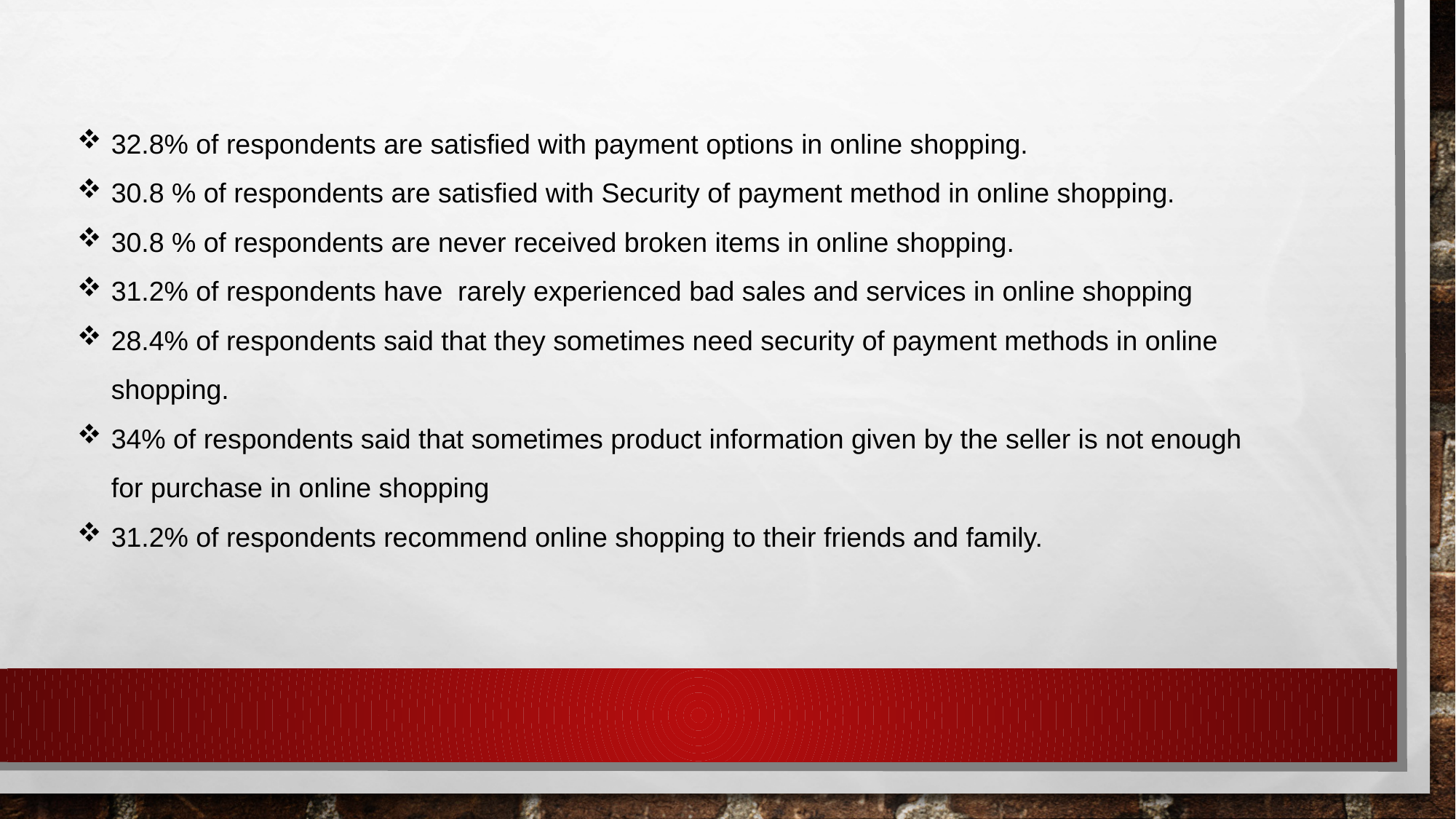

32.8% of respondents are satisfied with payment options in online shopping.
30.8 % of respondents are satisfied with Security of payment method in online shopping.
30.8 % of respondents are never received broken items in online shopping.
31.2% of respondents have  rarely experienced bad sales and services in online shopping
28.4% of respondents said that they sometimes need security of payment methods in online shopping.
34% of respondents said that sometimes product information given by the seller is not enough for purchase in online shopping
31.2% of respondents recommend online shopping to their friends and family.